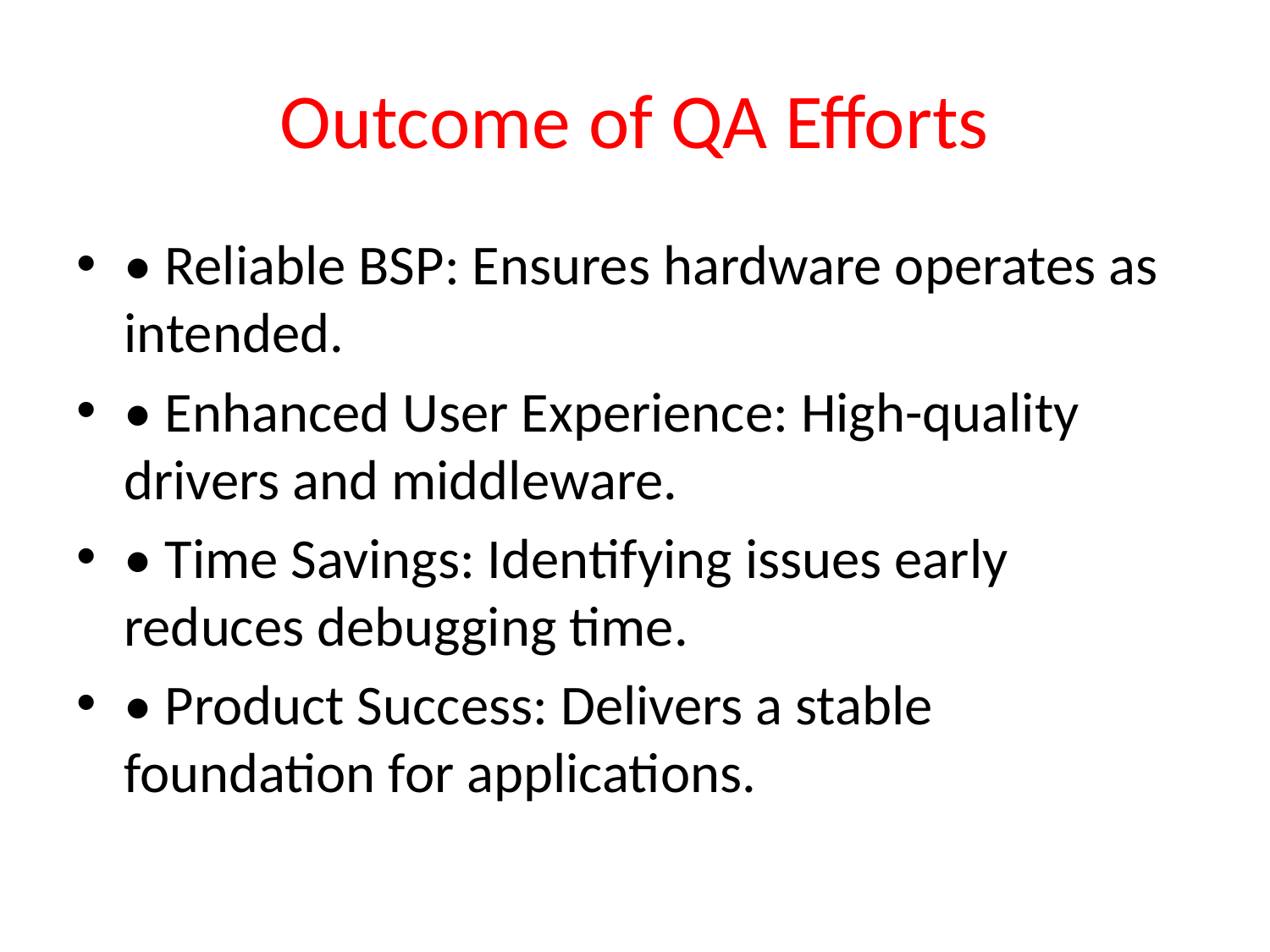

# Outcome of QA Efforts
• Reliable BSP: Ensures hardware operates as intended.
• Enhanced User Experience: High-quality drivers and middleware.
• Time Savings: Identifying issues early reduces debugging time.
• Product Success: Delivers a stable foundation for applications.